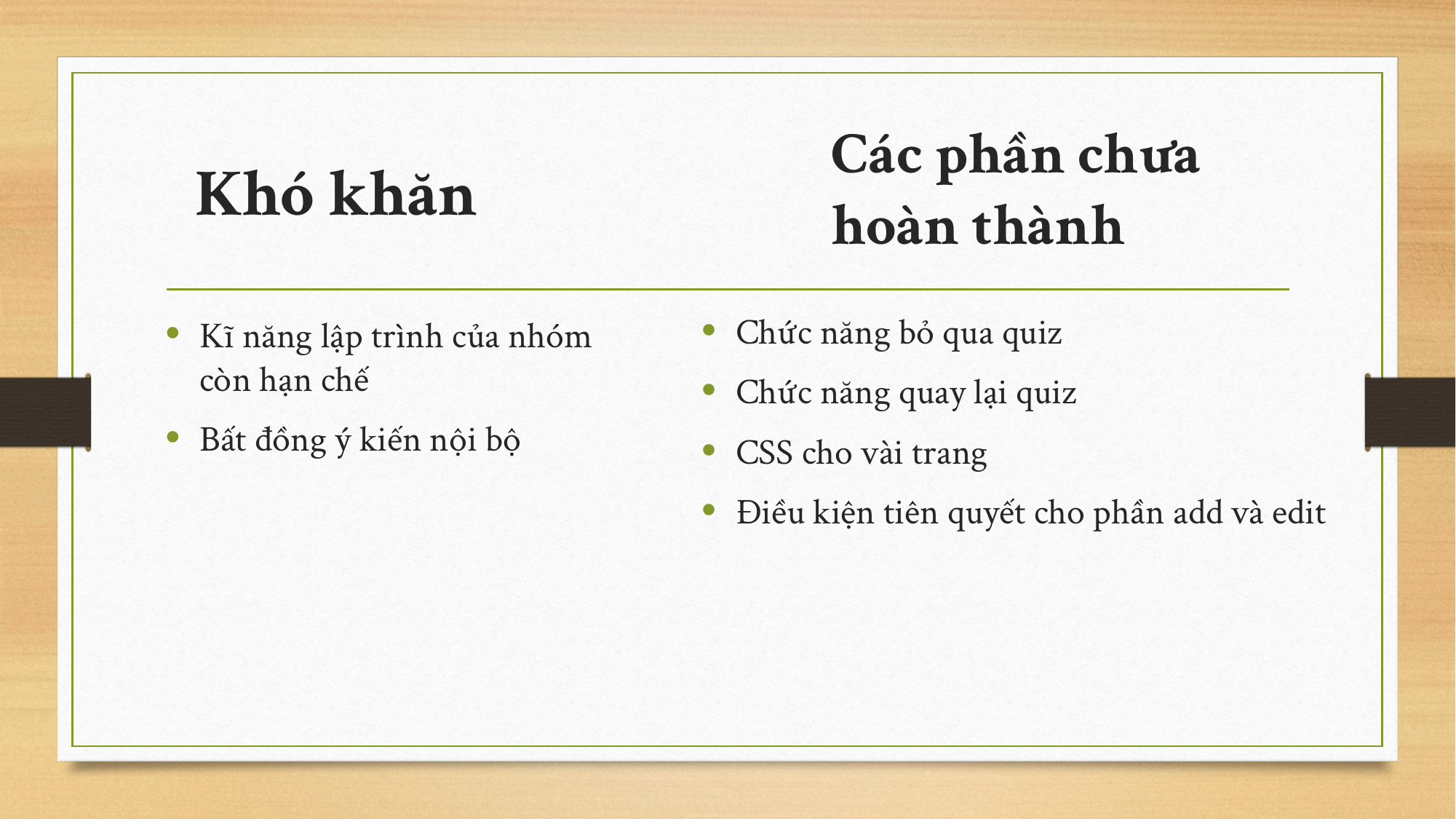

Các phần chưa hoàn thành
# Khó khăn
Chức năng bỏ qua quiz
Chức năng quay lại quiz
CSS cho vài trang
Điều kiện tiên quyết cho phần add và edit

Kĩ năng lập trình của nhóm còn hạn chế
Bất đồng ý kiến nội bộ